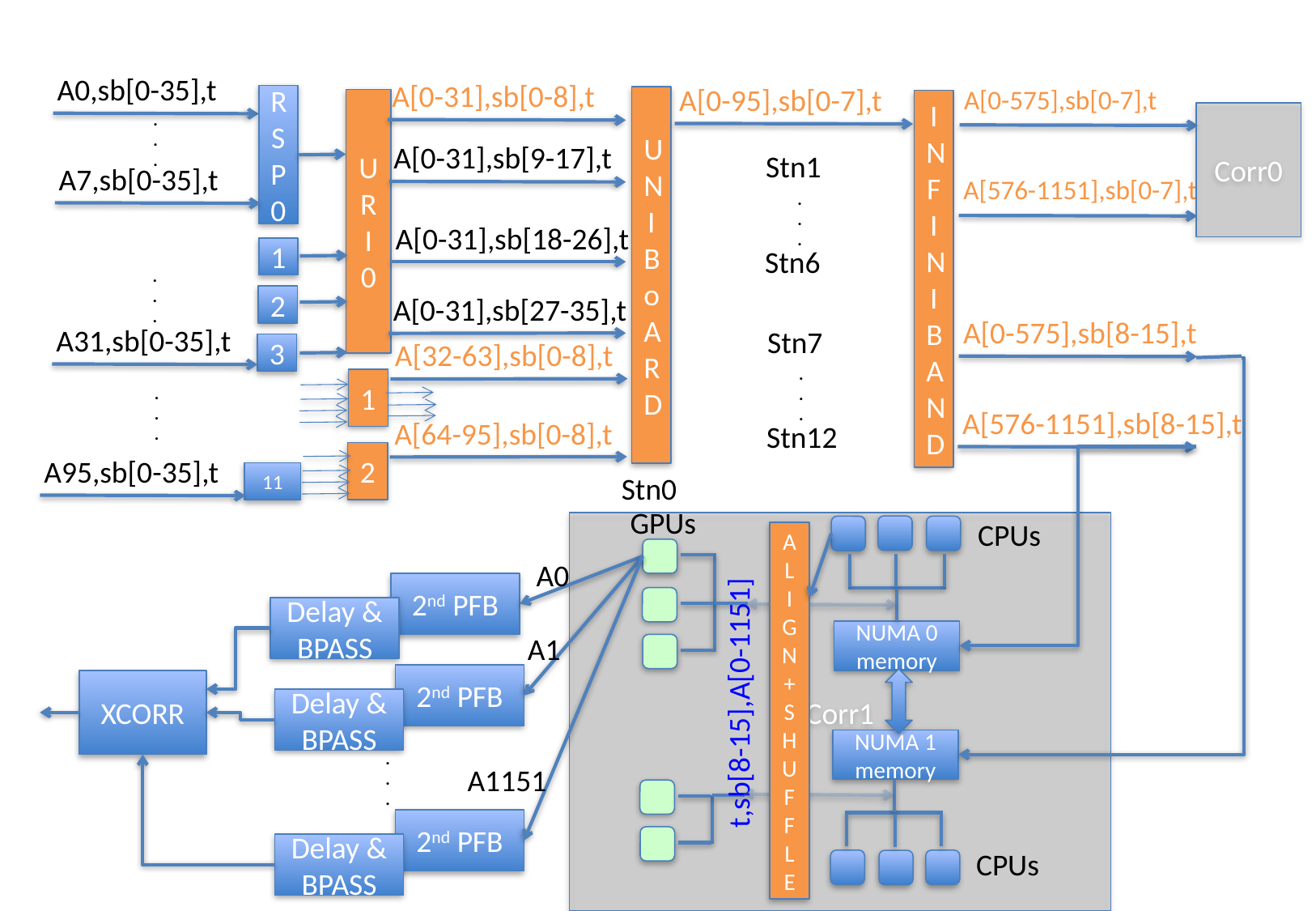

A0,sb[0-35],t
A[0-31],sb[0-8],t
A[0-95],sb[0-7],t
A[0-575],sb[0-7],t
RSP0
UNIBoARD
URI0
INFINIBAND
.
.
.
Corr0
A[0-31],sb[9-17],t
Stn1
A7,sb[0-35],t
A[576-1151],sb[0-7],t
.
.
.
A[0-31],sb[18-26],t
Stn6
1
.
.
.
A[0-31],sb[27-35],t
2
A[0-575],sb[8-15],t
A31,sb[0-35],t
Stn7
A[32-63],sb[0-8],t
3
.
.
.
1
.
.
.
A[576-1151],sb[8-15],t
A[64-95],sb[0-8],t
Stn12
2
A95,sb[0-35],t
11
Stn0
GPUs
CPUs
Corr1

AL
IGN+SHUFFLE
A0

2nd PFB
Delay & BPASS
NUMA 0 memory
A1
2nd PFB
Delay & BPASS

XCORR
t,sb[8-15],A[0-1151]
NUMA 1 memory
.
.
.
A1151

2nd PFB
Delay & BPASS
CPUs